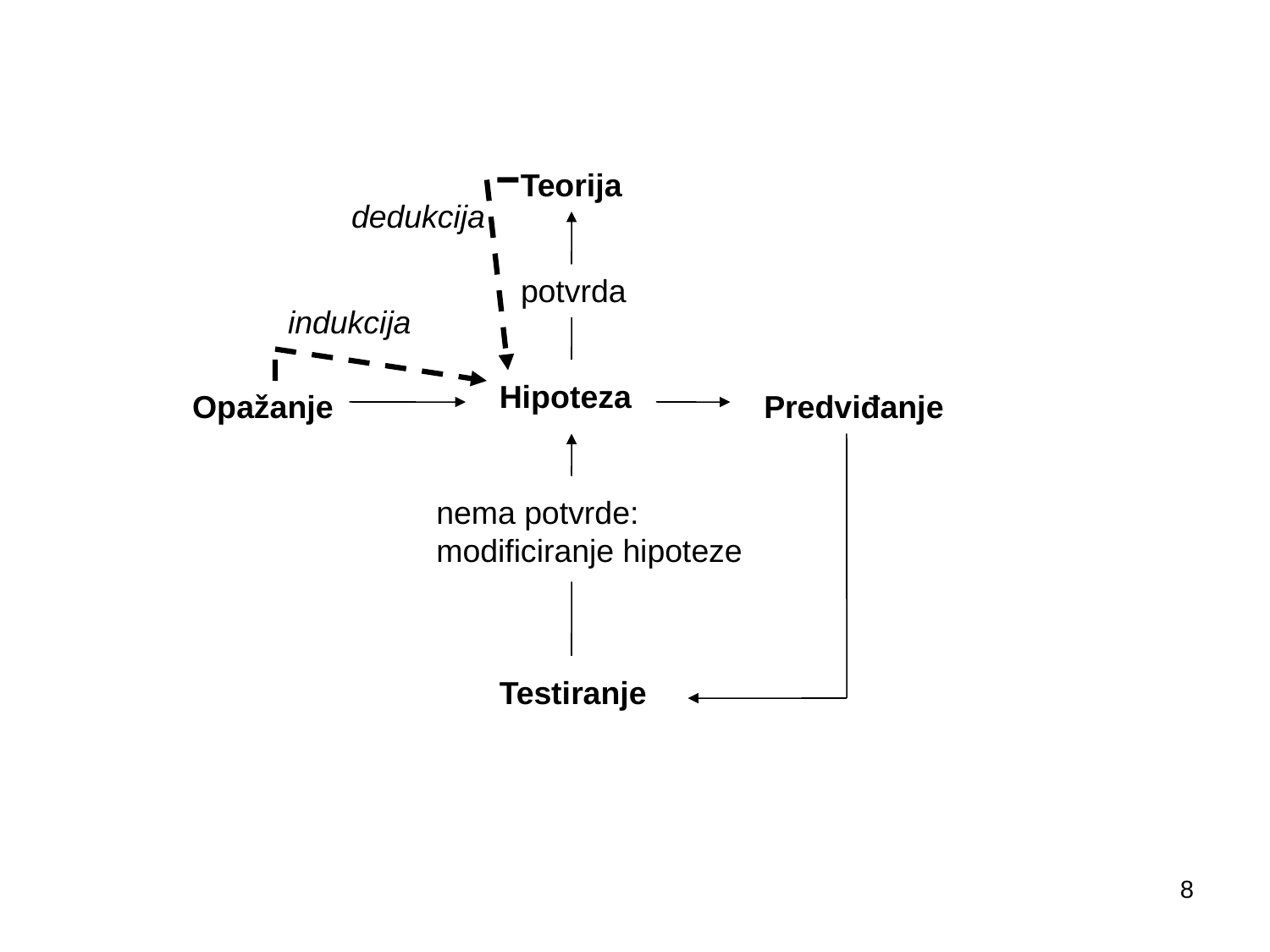

Teorija

dedukcija

potvrda
indukcija

Hipoteza
Opažanje
Predviđanje

nema potvrde:
modificiranje hipoteze

Testiranje

8